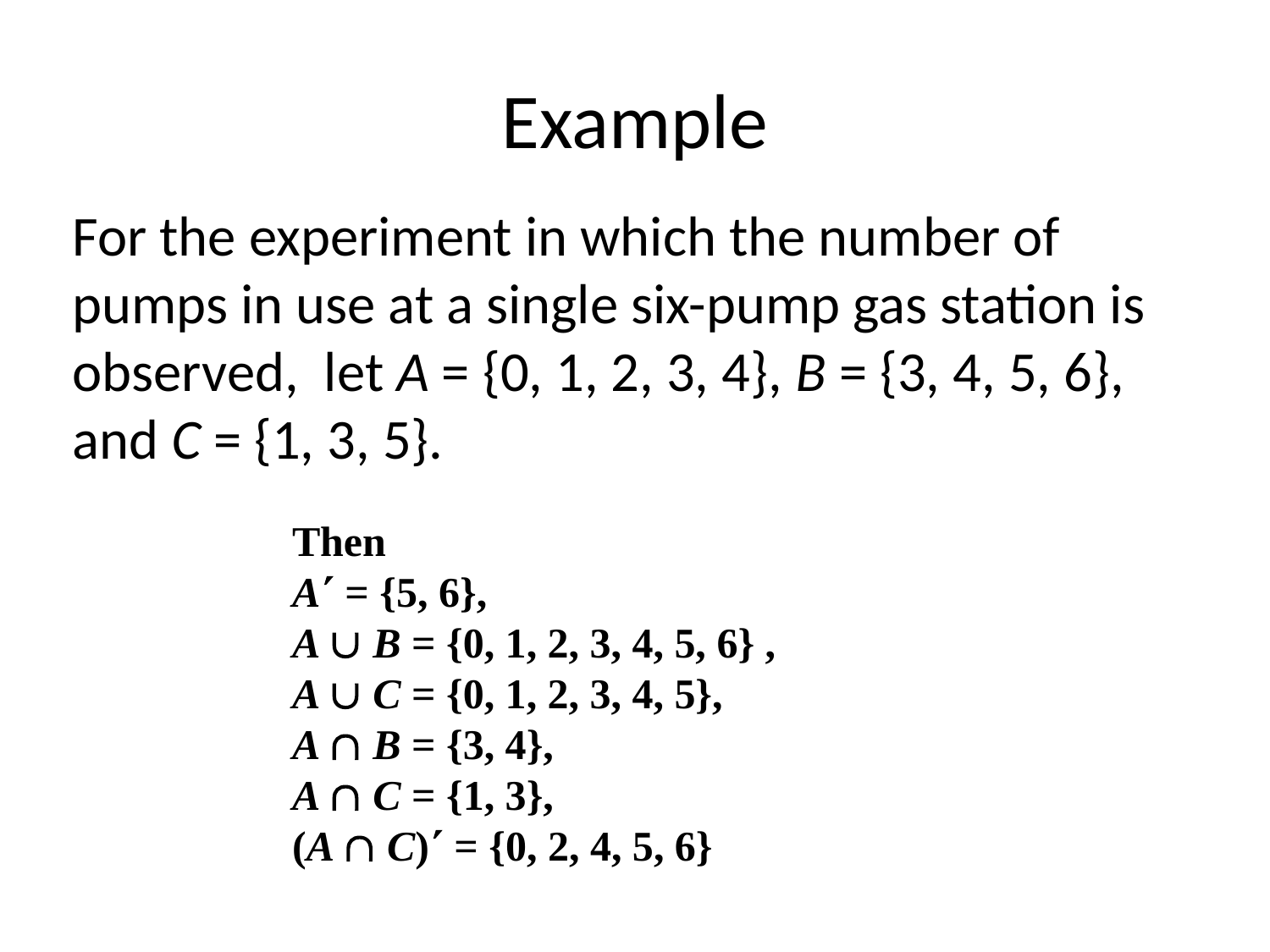

# Example
For the experiment in which the number of pumps in use at a single six-pump gas station is observed,  let A = {0, 1, 2, 3, 4}, B = {3, 4, 5, 6}, and C = {1, 3, 5}.
Then
A′ = {5, 6},
A ∪ B = {0, 1, 2, 3, 4, 5, 6} ,
A ∪ C = {0, 1, 2, 3, 4, 5},
A ∩ B = {3, 4},
A ∩ C = {1, 3},
(A ∩ C)′ = {0, 2, 4, 5, 6}